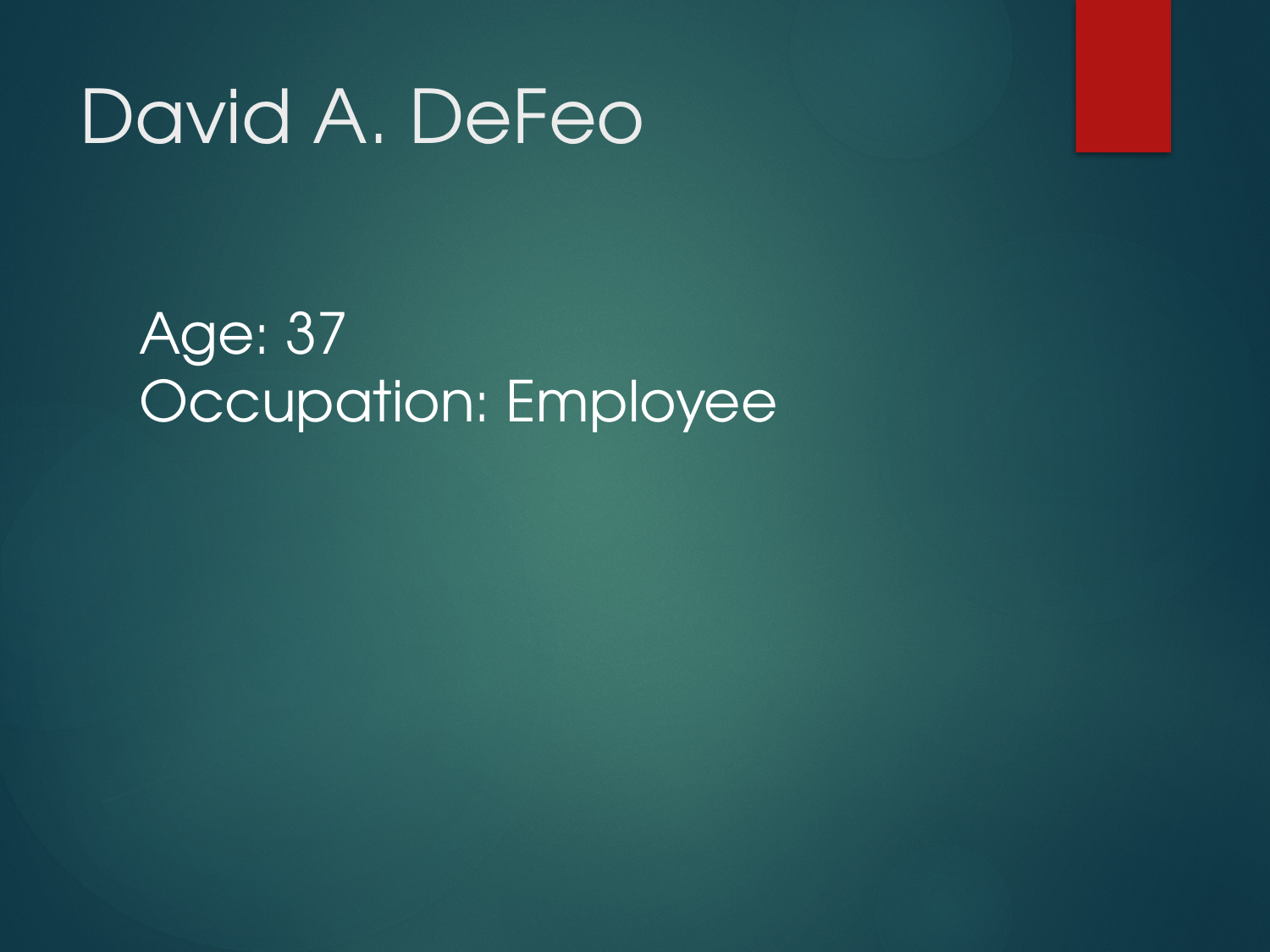

# David A. DeFeo

Age: 37
Occupation: Employee